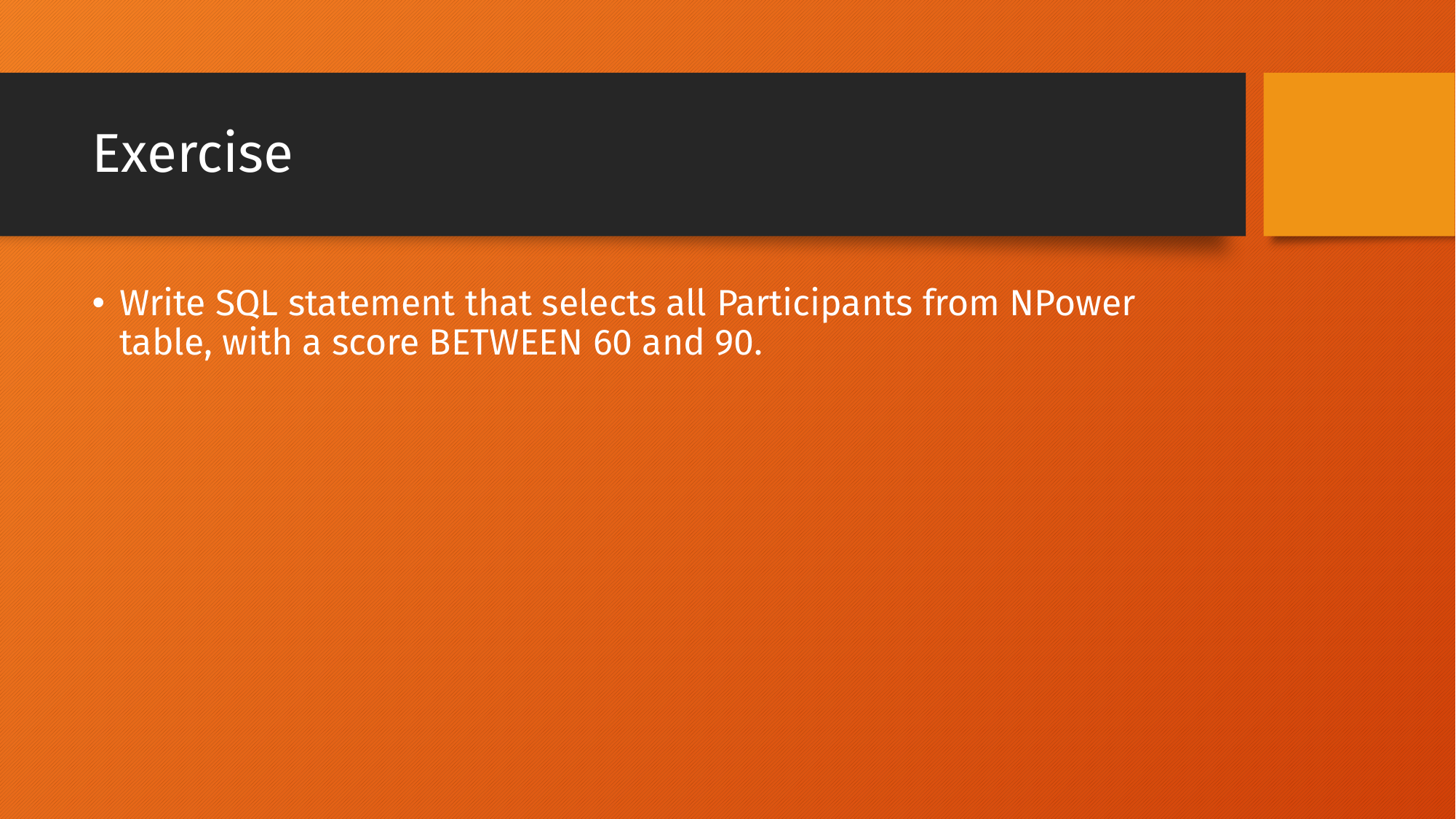

# Exercise
Write SQL statement that selects all Participants from NPower table, with a score BETWEEN 60 and 90.